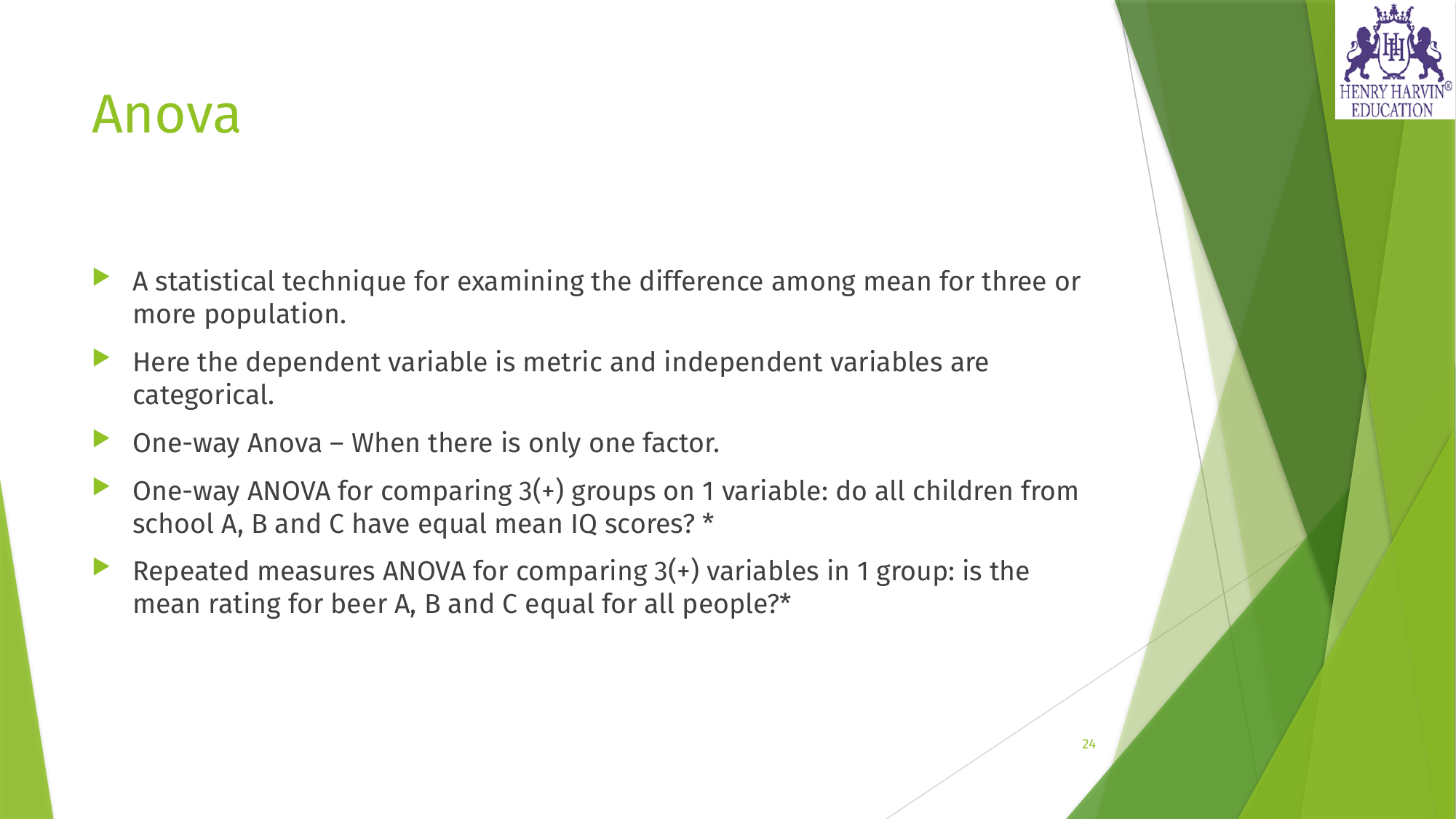

# Anova
A statistical technique for examining the difference among mean for three or more population.
Here the dependent variable is metric and independent variables are categorical.
One-way Anova – When there is only one factor.
One-way ANOVA for comparing 3(+) groups on 1 variable: do all children from school A, B and C have equal mean IQ scores? *
Repeated measures ANOVA for comparing 3(+) variables in 1 group: is the mean rating for beer A, B and C equal for all people?*
24